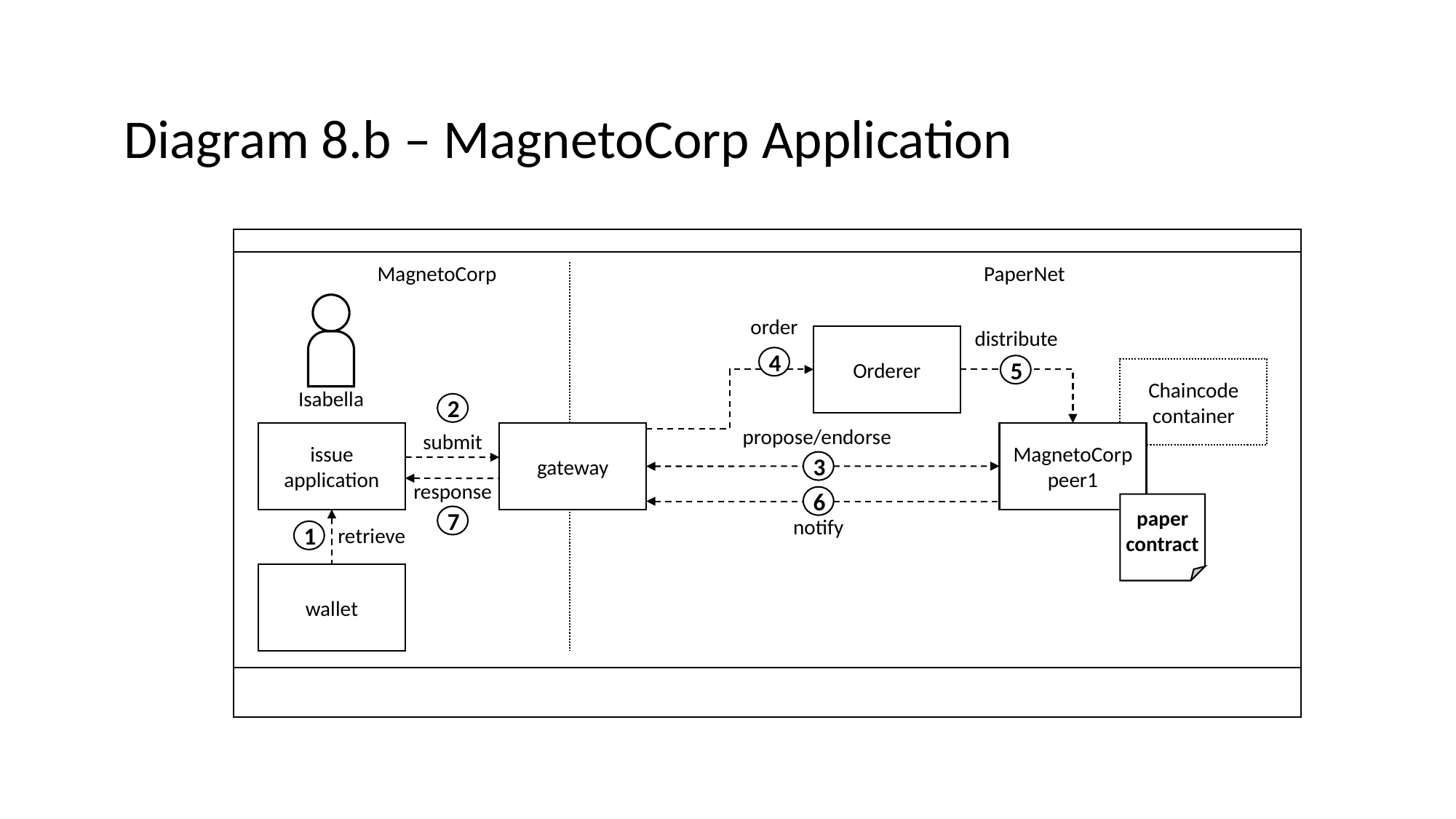

Diagram 8.b – MagnetoCorp Application

MagnetoCorp
PaperNet

Isabella
order
distribute
Orderer
4
5
Chaincode container
2
propose/endorse
submit
issue application
MagnetoCorp
peer1
gateway
3
response
6
paper
contract
7
notify
1
retrieve
wallet